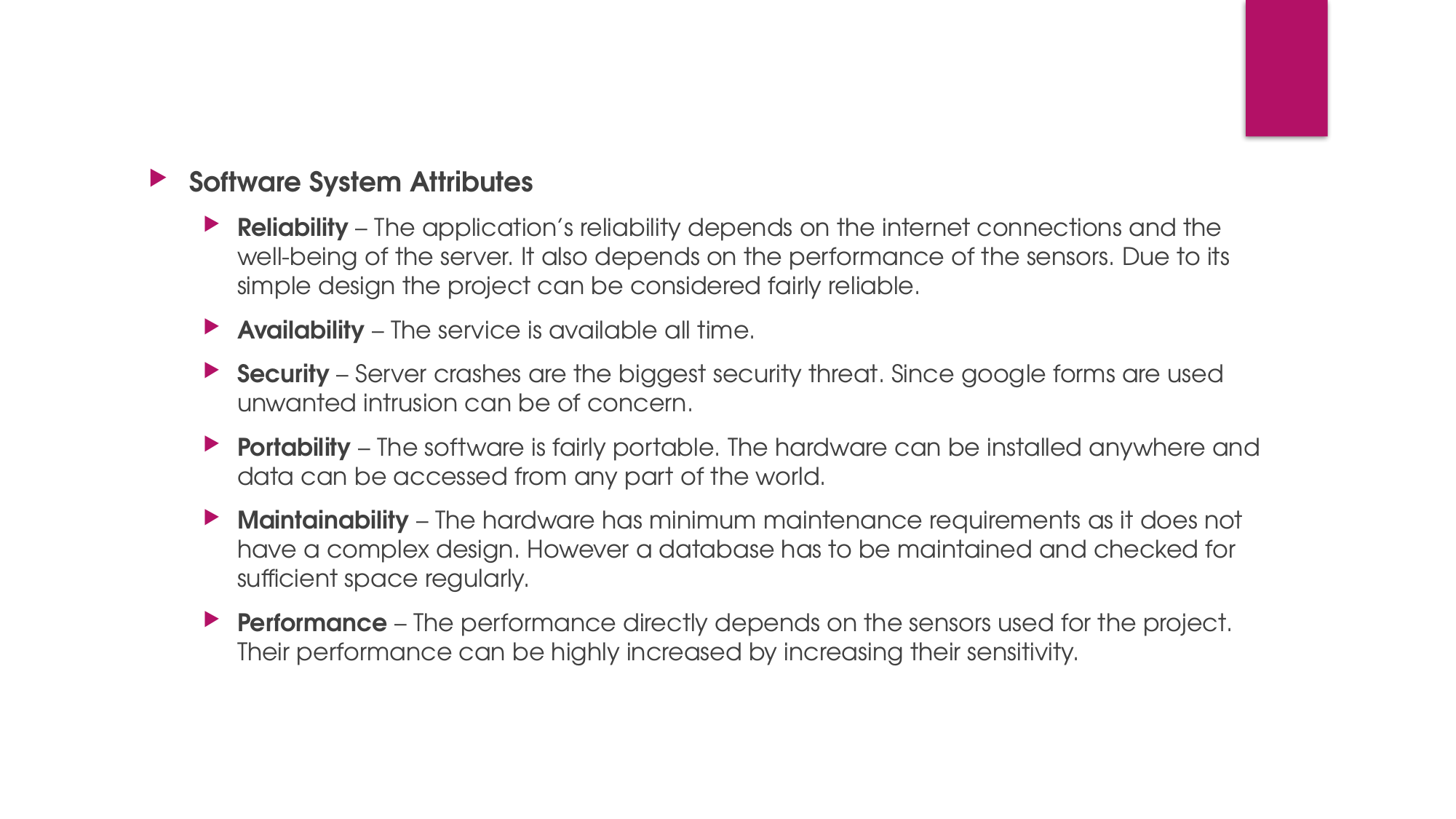

Software System Attributes
Reliability – The application’s reliability depends on the internet connections and the well-being of the server. It also depends on the performance of the sensors. Due to its simple design the project can be considered fairly reliable.
Availability – The service is available all time.
Security – Server crashes are the biggest security threat. Since google forms are used unwanted intrusion can be of concern.
Portability – The software is fairly portable. The hardware can be installed anywhere and data can be accessed from any part of the world.
Maintainability – The hardware has minimum maintenance requirements as it does not have a complex design. However a database has to be maintained and checked for sufficient space regularly.
Performance – The performance directly depends on the sensors used for the project. Their performance can be highly increased by increasing their sensitivity.